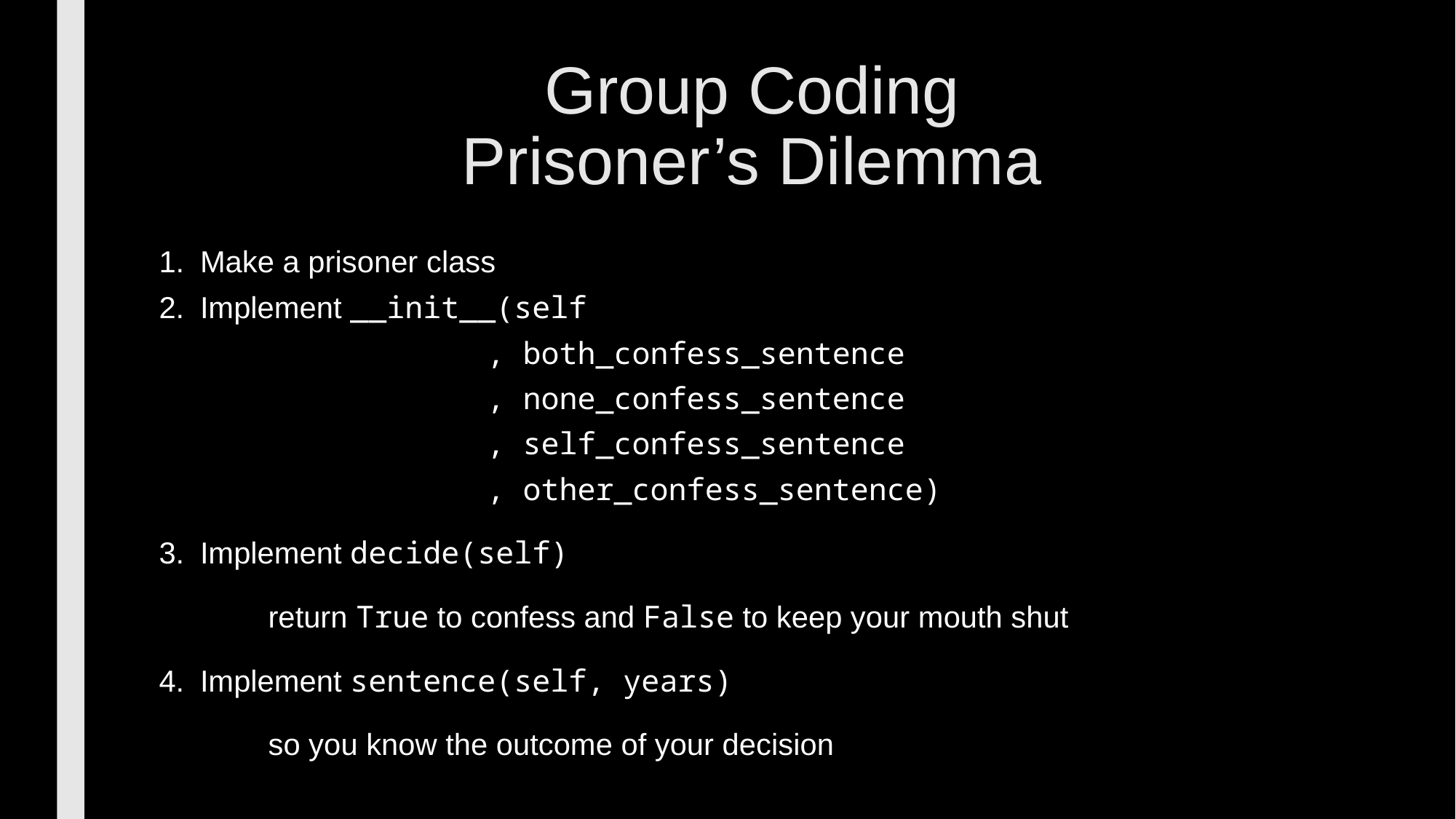

# Group Coding Prisoner’s Dilemma
Make a prisoner class
Implement __init__(self
, both_confess_sentence
, none_confess_sentence
, self_confess_sentence
, other_confess_sentence)
Implement decide(self)
return True to confess and False to keep your mouth shut
Implement sentence(self, years)
so you know the outcome of your decision